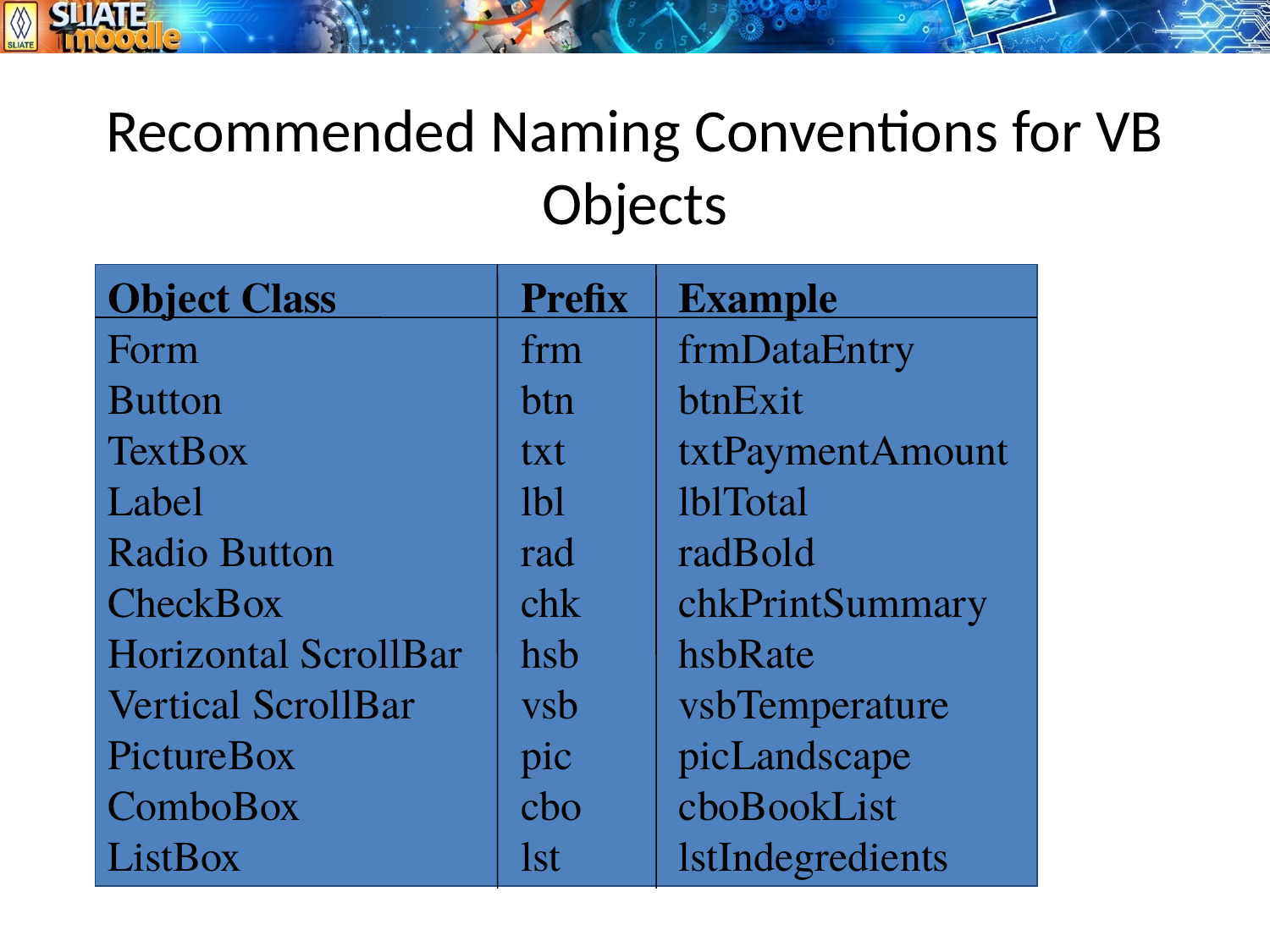

# Recommended Naming Conventions for VB Objects
Object Class	Prefix	Example
Form	frm	frmDataEntry
Button	btn	btnExit
TextBox	txt	txtPaymentAmount
Label	lbl	lblTotal
Radio Button	rad	radBold
CheckBox	chk	chkPrintSummary
Horizontal ScrollBar	hsb	hsbRate
Vertical ScrollBar	vsb	vsbTemperature
PictureBox	pic	picLandscape
ComboBox	cbo	cboBookList
ListBox	lst	lstIndegredients